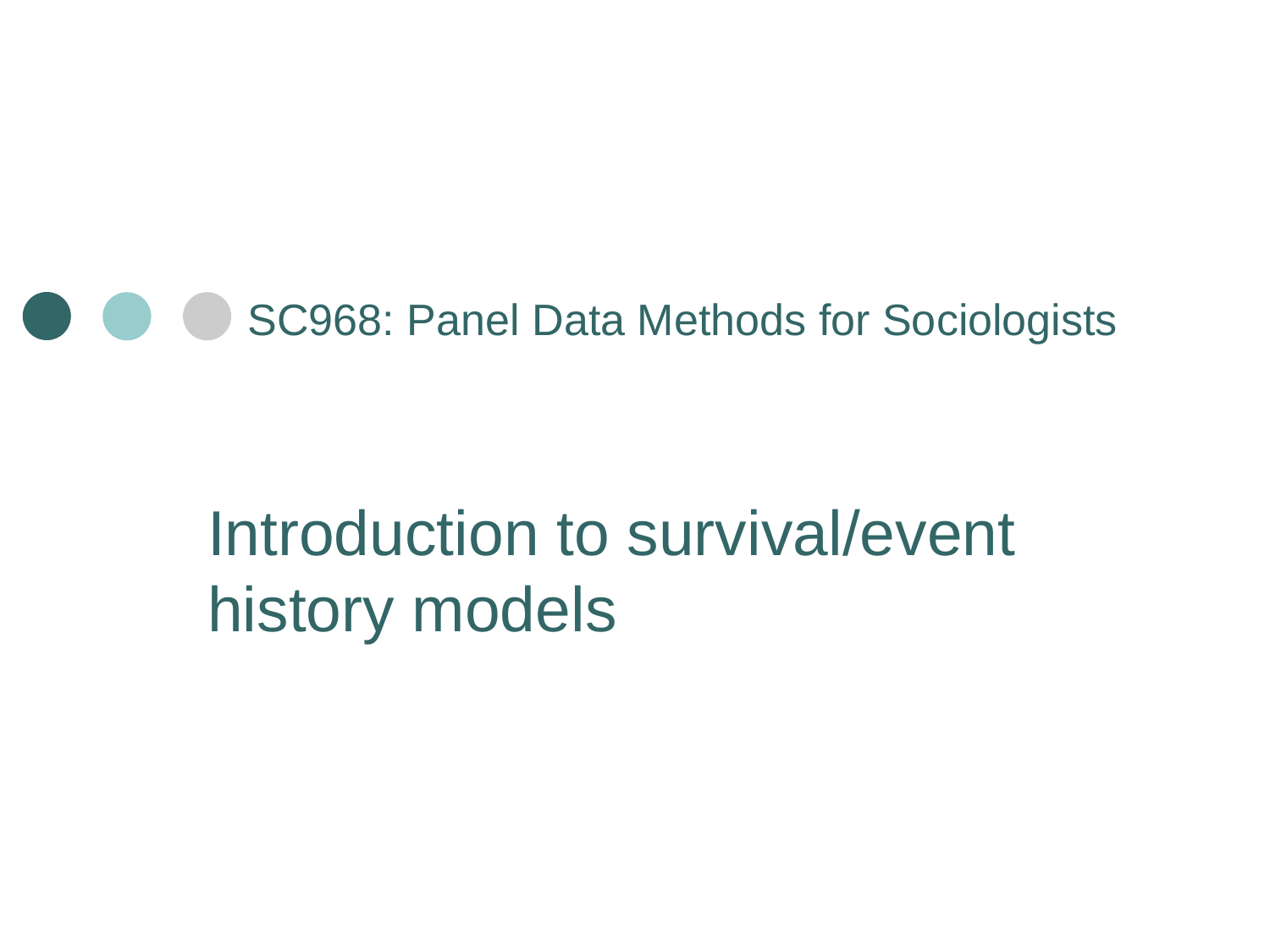

# SC968: Panel Data Methods for Sociologists
Introduction to survival/event history models